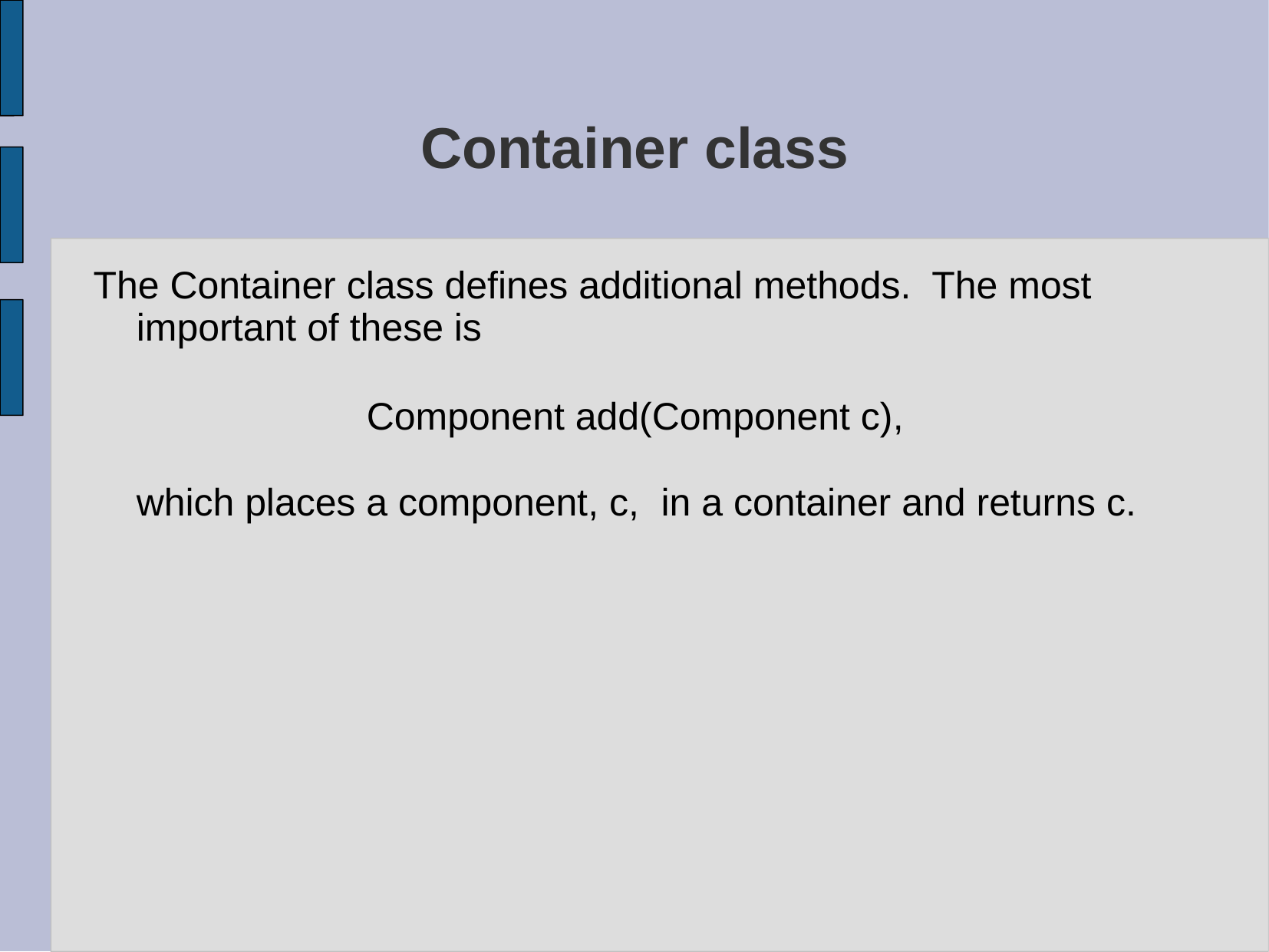

# Container class
The Container class defines additional methods.  The most important of these is
			Component add(Component c),
which places a component, c,  in a container and returns c.